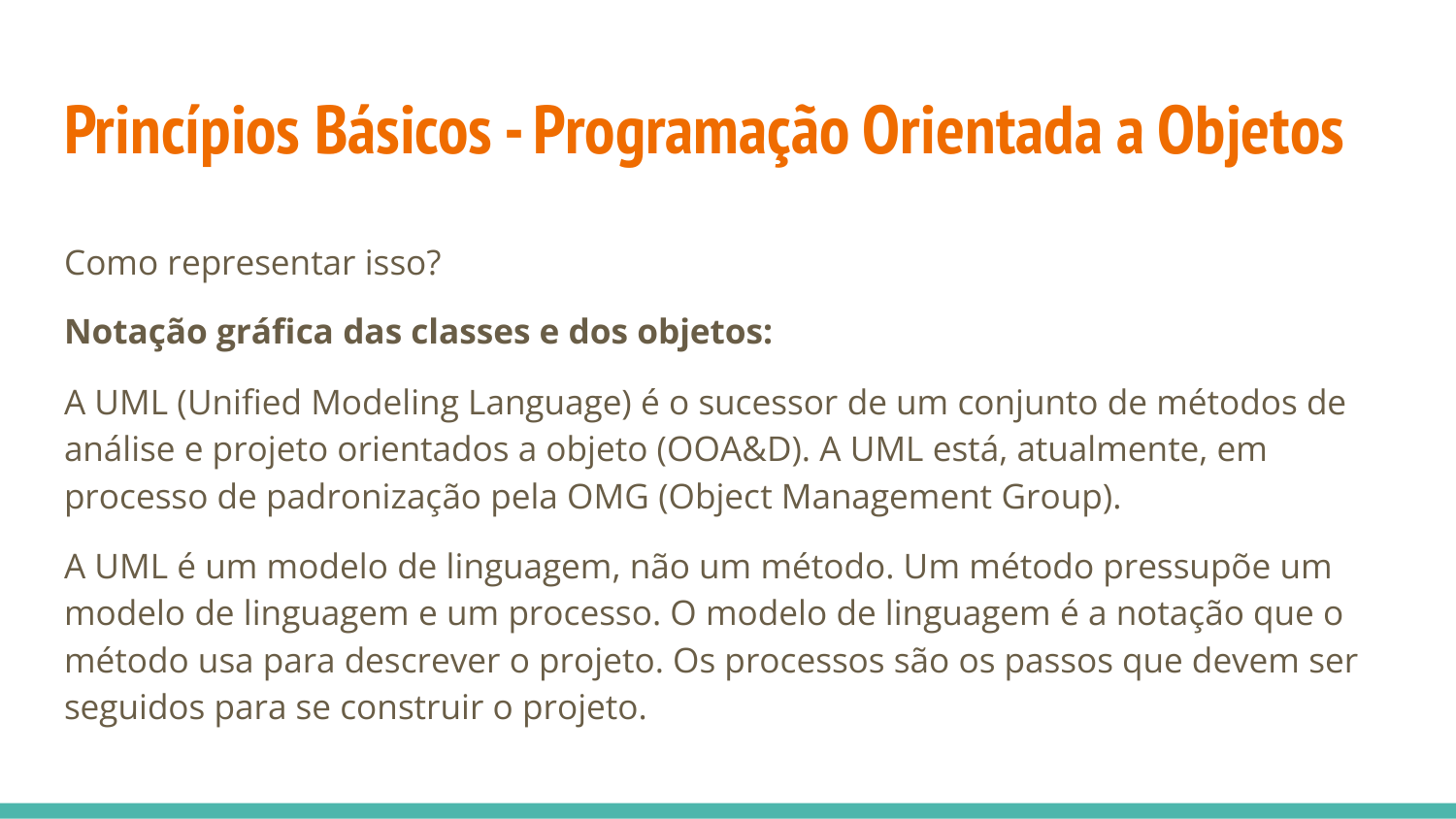

# Princípios Básicos - Programação Orientada a Objetos
Como representar isso?
Notação gráfica das classes e dos objetos:
A UML (Unified Modeling Language) é o sucessor de um conjunto de métodos de análise e projeto orientados a objeto (OOA&D). A UML está, atualmente, em processo de padronização pela OMG (Object Management Group).
A UML é um modelo de linguagem, não um método. Um método pressupõe um modelo de linguagem e um processo. O modelo de linguagem é a notação que o método usa para descrever o projeto. Os processos são os passos que devem ser seguidos para se construir o projeto.